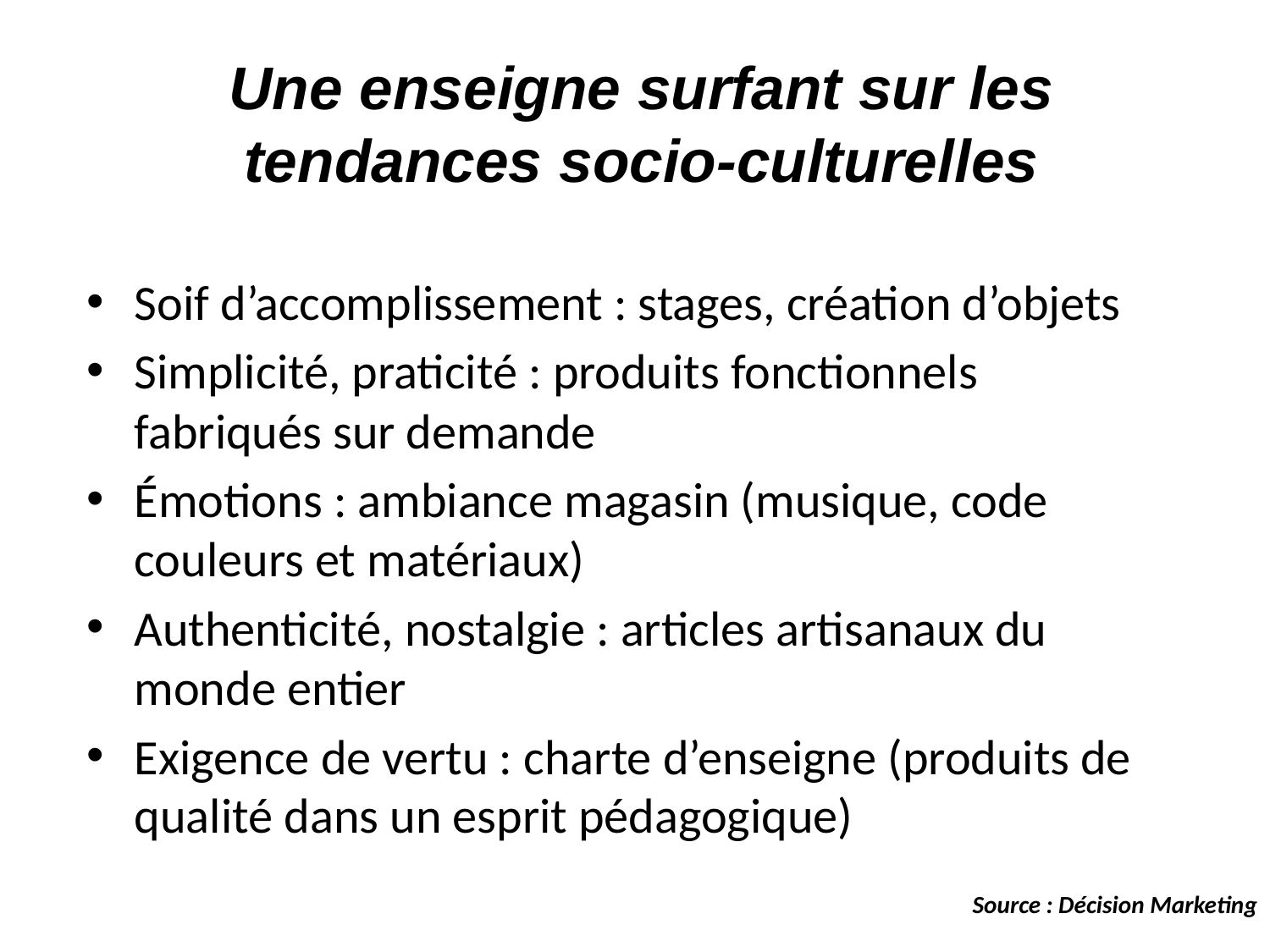

# Une enseigne surfant sur les tendances socio-culturelles
Soif d’accomplissement : stages, création d’objets
Simplicité, praticité : produits fonctionnels fabriqués sur demande
Émotions : ambiance magasin (musique, code couleurs et matériaux)
Authenticité, nostalgie : articles artisanaux du monde entier
Exigence de vertu : charte d’enseigne (produits de qualité dans un esprit pédagogique)
Source : Décision Marketing